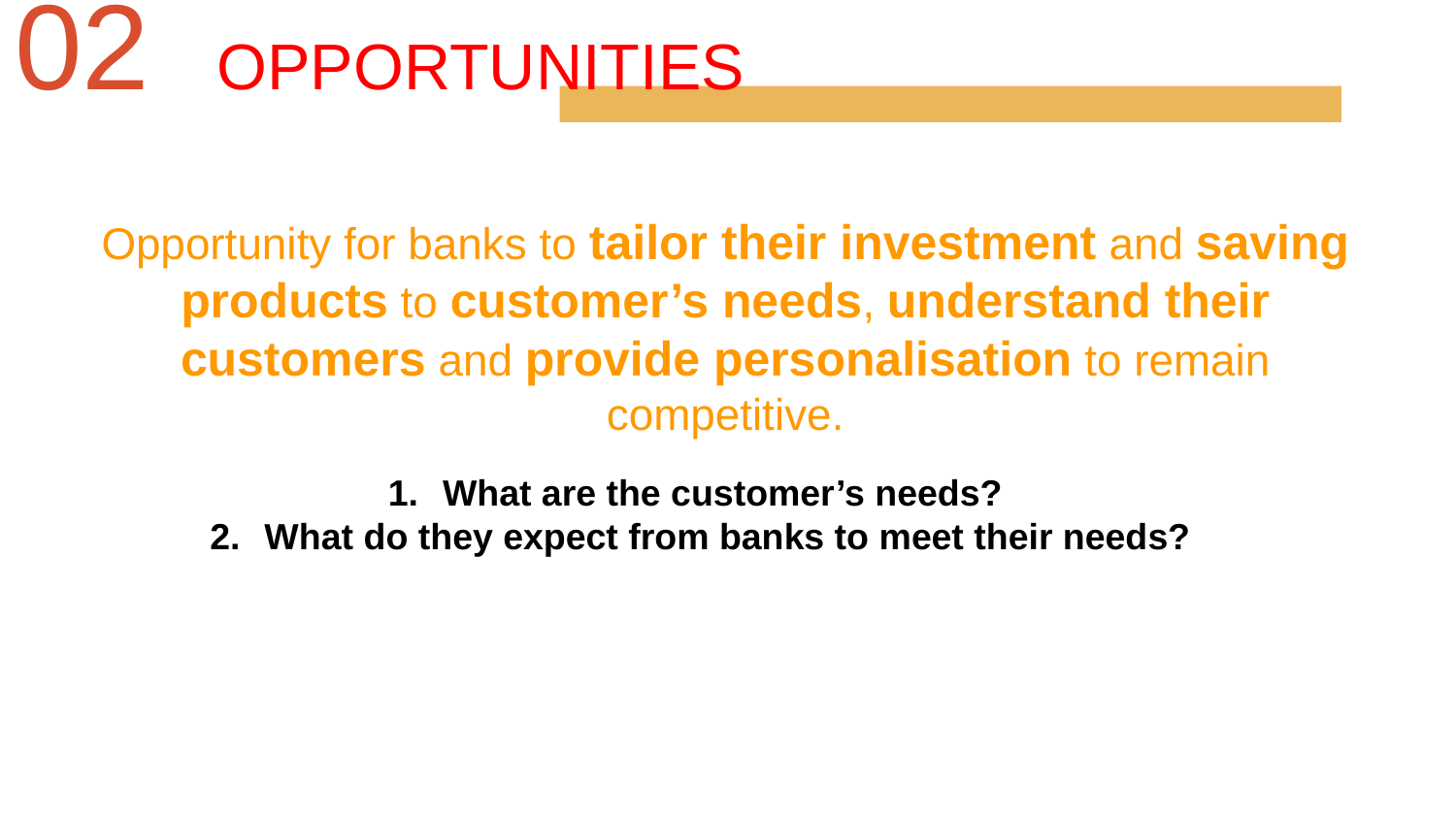

# 02  OPPORTUNITIES

Opportunity for banks to tailor their investment and saving products to customer’s needs, understand their customers and provide personalisation to remain competitive.
What are the customer’s needs?
What do they expect from banks to meet their needs?